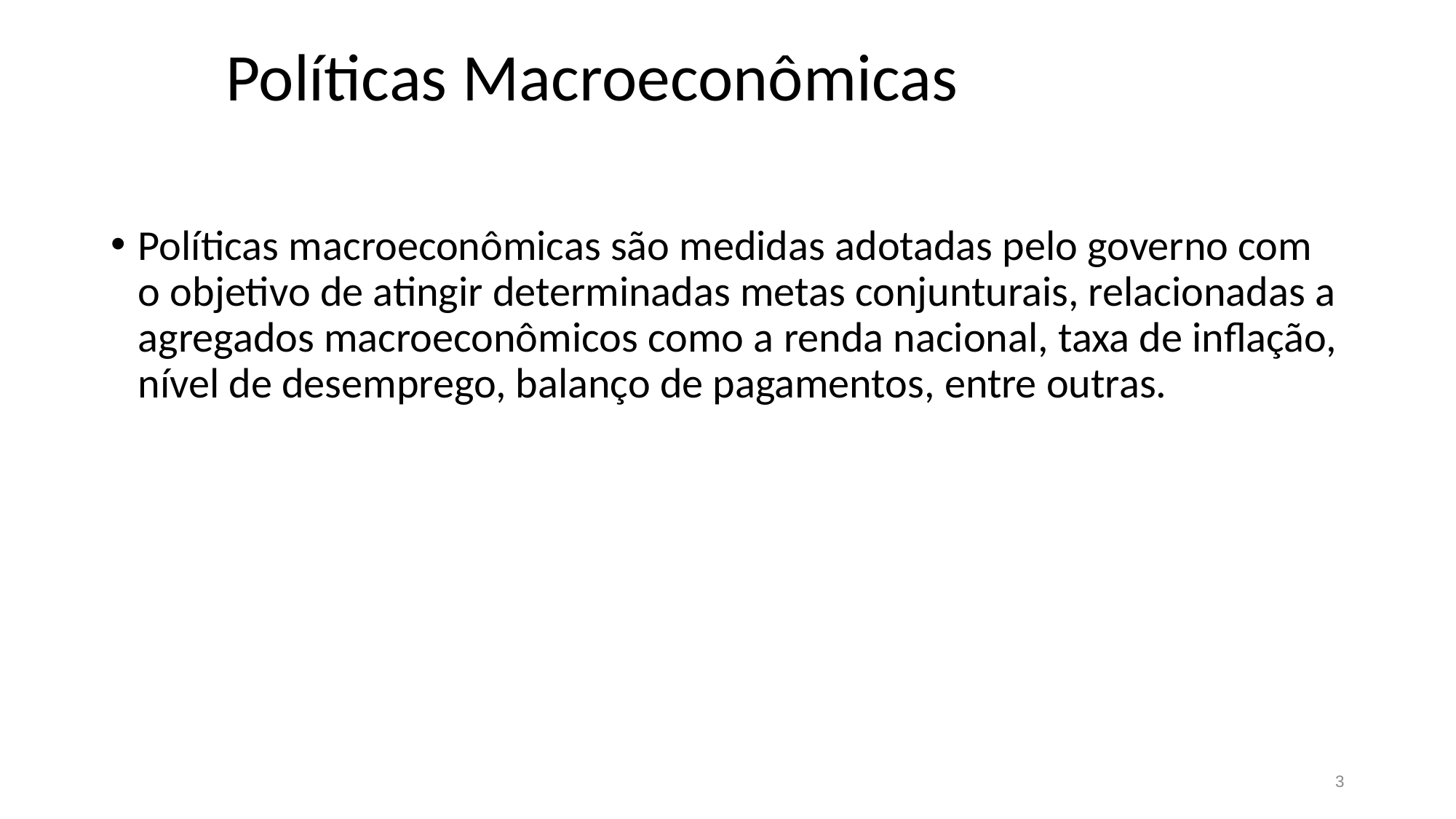

# Políticas Macroeconômicas
Políticas macroeconômicas são medidas adotadas pelo governo com o objetivo de atingir determinadas metas conjunturais, relacionadas a agregados macroeconômicos como a renda nacional, taxa de inflação, nível de desemprego, balanço de pagamentos, entre outras.
3